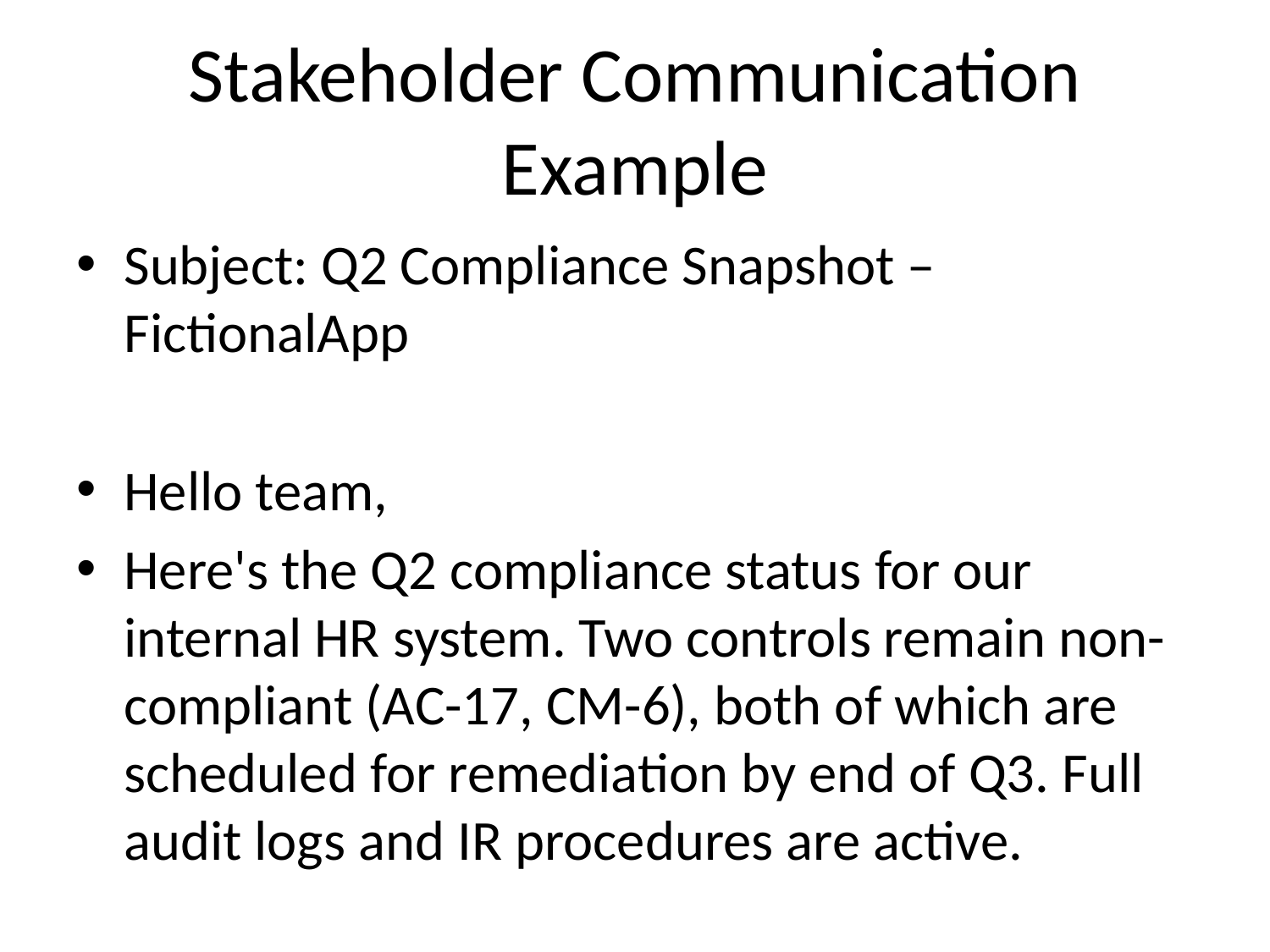

# Stakeholder Communication Example
Subject: Q2 Compliance Snapshot – FictionalApp

Hello team,
Here's the Q2 compliance status for our internal HR system. Two controls remain non-compliant (AC-17, CM-6), both of which are scheduled for remediation by end of Q3. Full audit logs and IR procedures are active.

– GRC Analyst (Jolean McPherson)